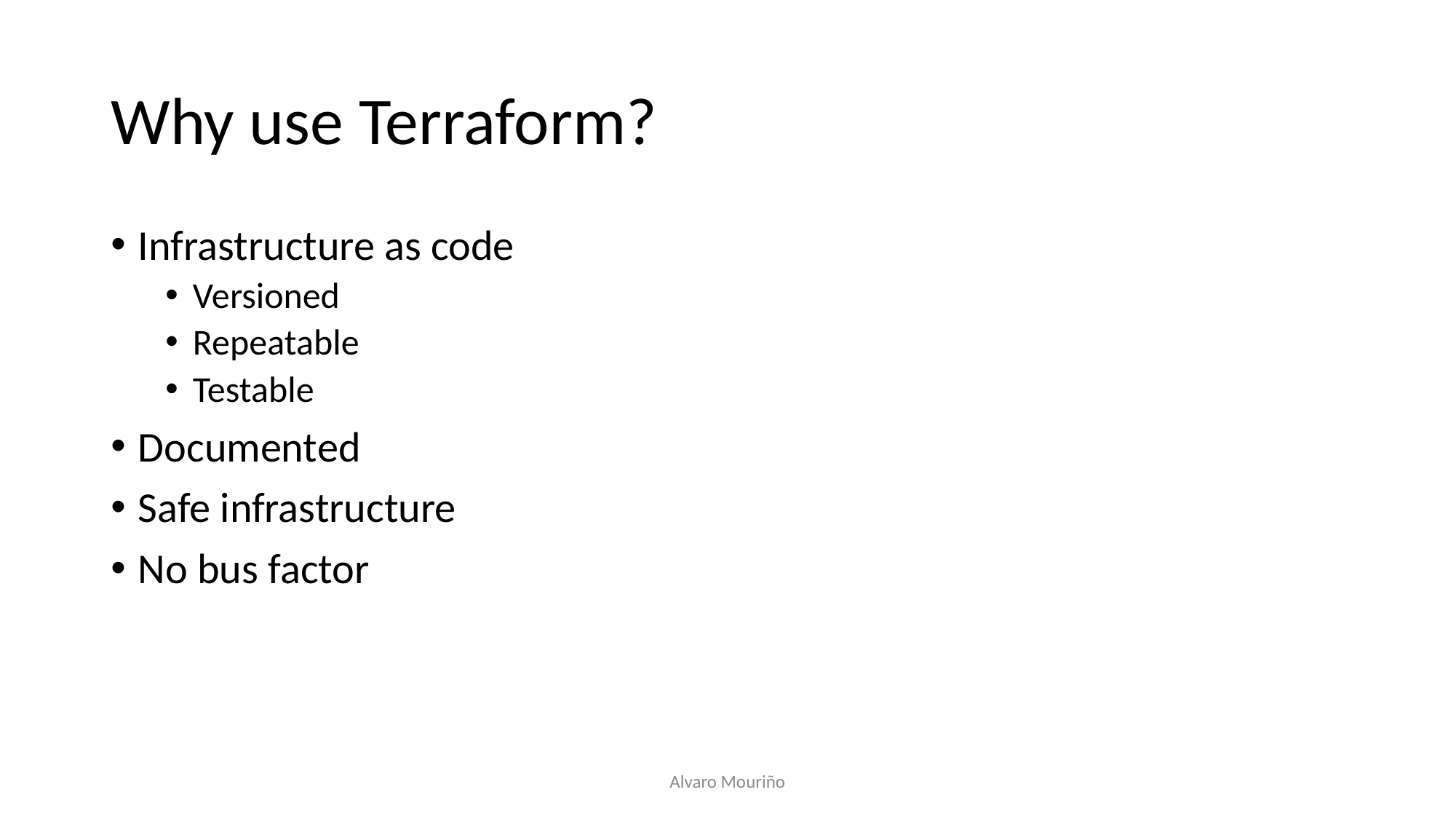

# Why use Terraform?
Infrastructure as code
Versioned
Repeatable
Testable
Documented
Safe infrastructure
No bus factor
Alvaro Mouriño